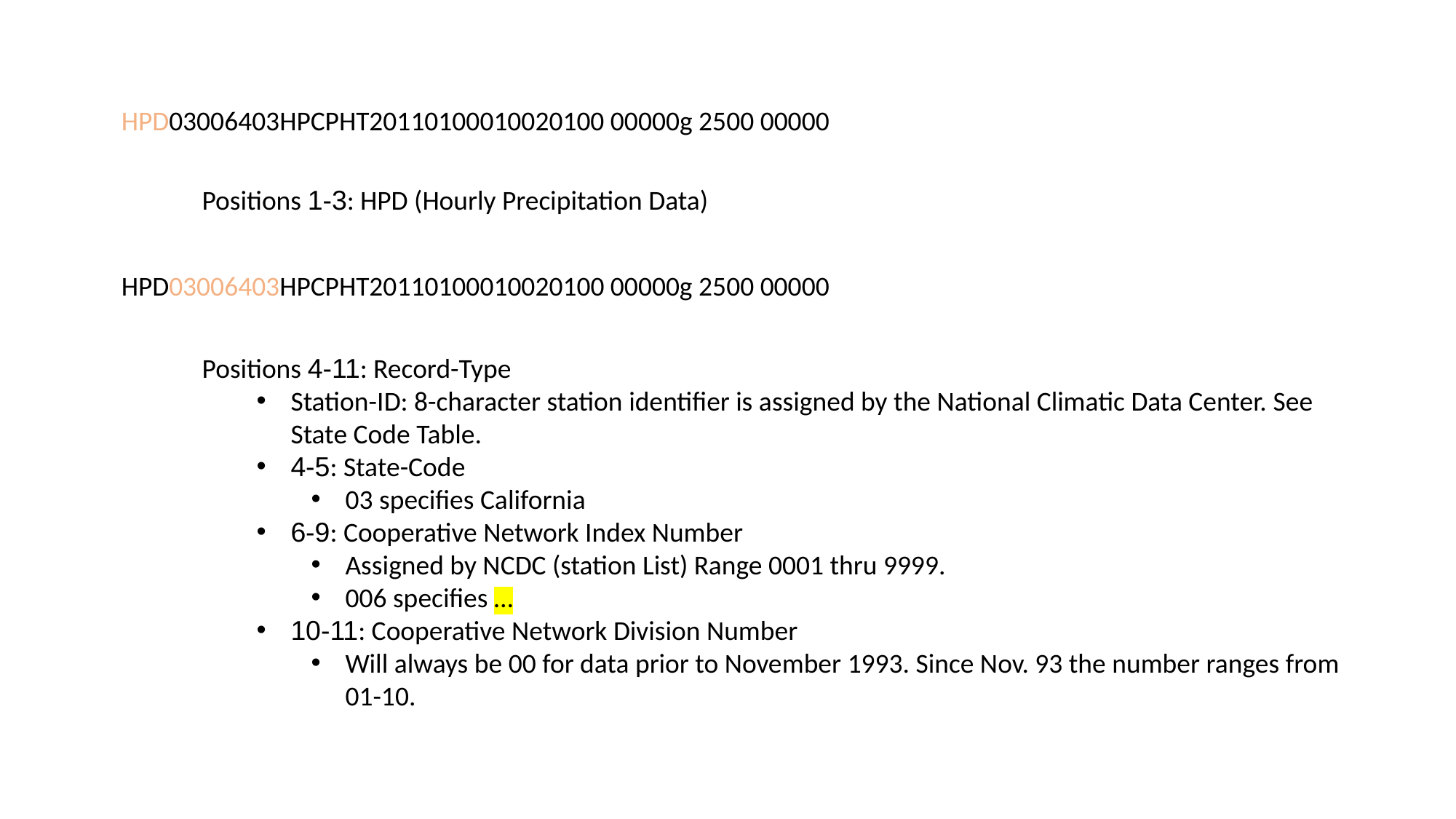

HPD03006403HPCPHT20110100010020100 00000g 2500 00000
Positions 1-3: HPD (Hourly Precipitation Data)
HPD03006403HPCPHT20110100010020100 00000g 2500 00000
Positions 4-11: Record-Type
Station-ID: 8-character station identifier is assigned by the National Climatic Data Center. See State Code Table.
4-5: State-Code
03 specifies California
6-9: Cooperative Network Index Number
Assigned by NCDC (station List) Range 0001 thru 9999.
006 specifies …
10-11: Cooperative Network Division Number
Will always be 00 for data prior to November 1993. Since Nov. 93 the number ranges from 01-10.